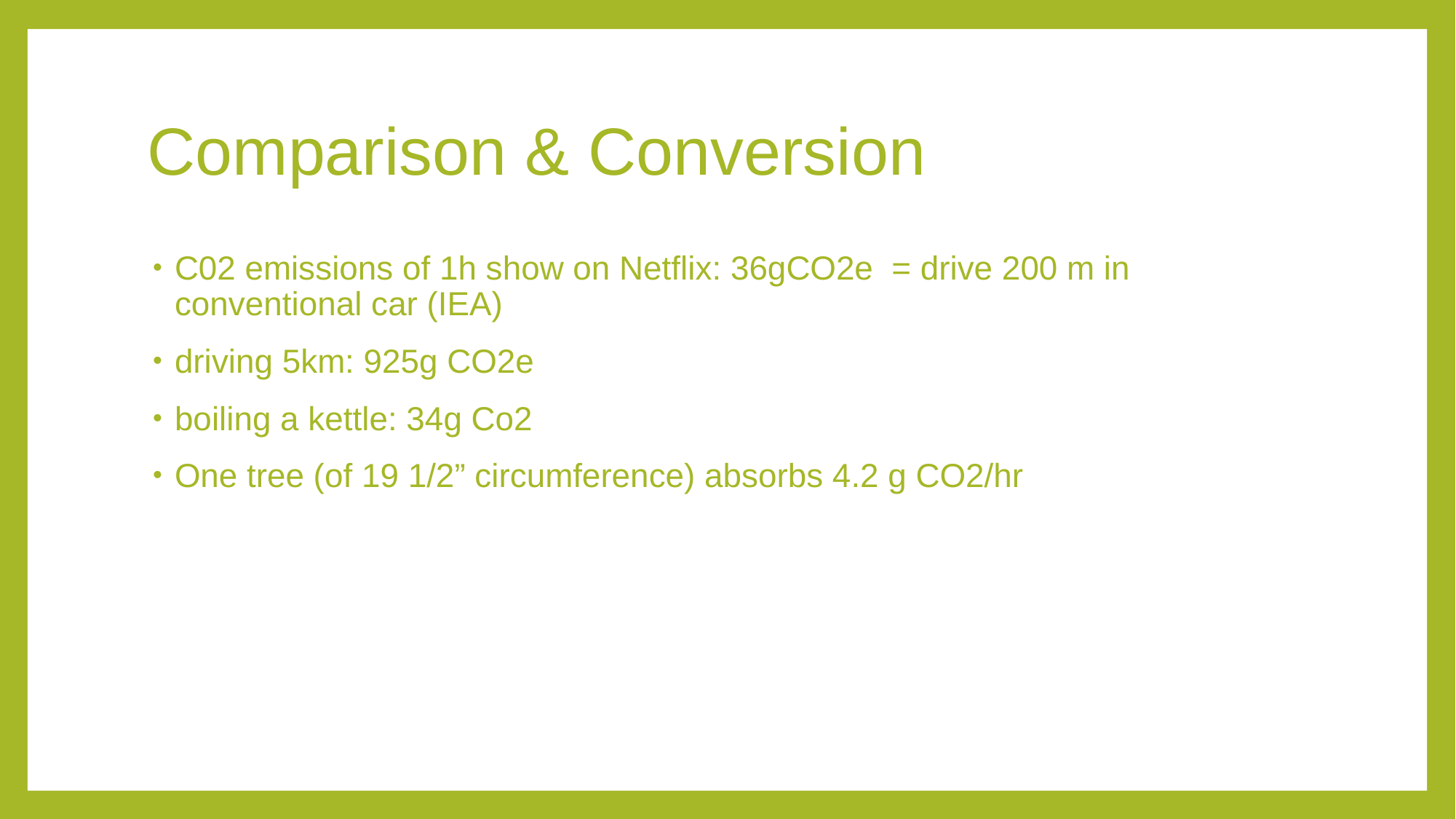

# Comparison & Conversion
C02 emissions of 1h show on Netflix: 36gCO2e  = drive 200 m in conventional car (IEA)
driving 5km: 925g CO2e
boiling a kettle: 34g Co2
One tree (of 19 1/2” circumference) absorbs 4.2 g CO2/hr